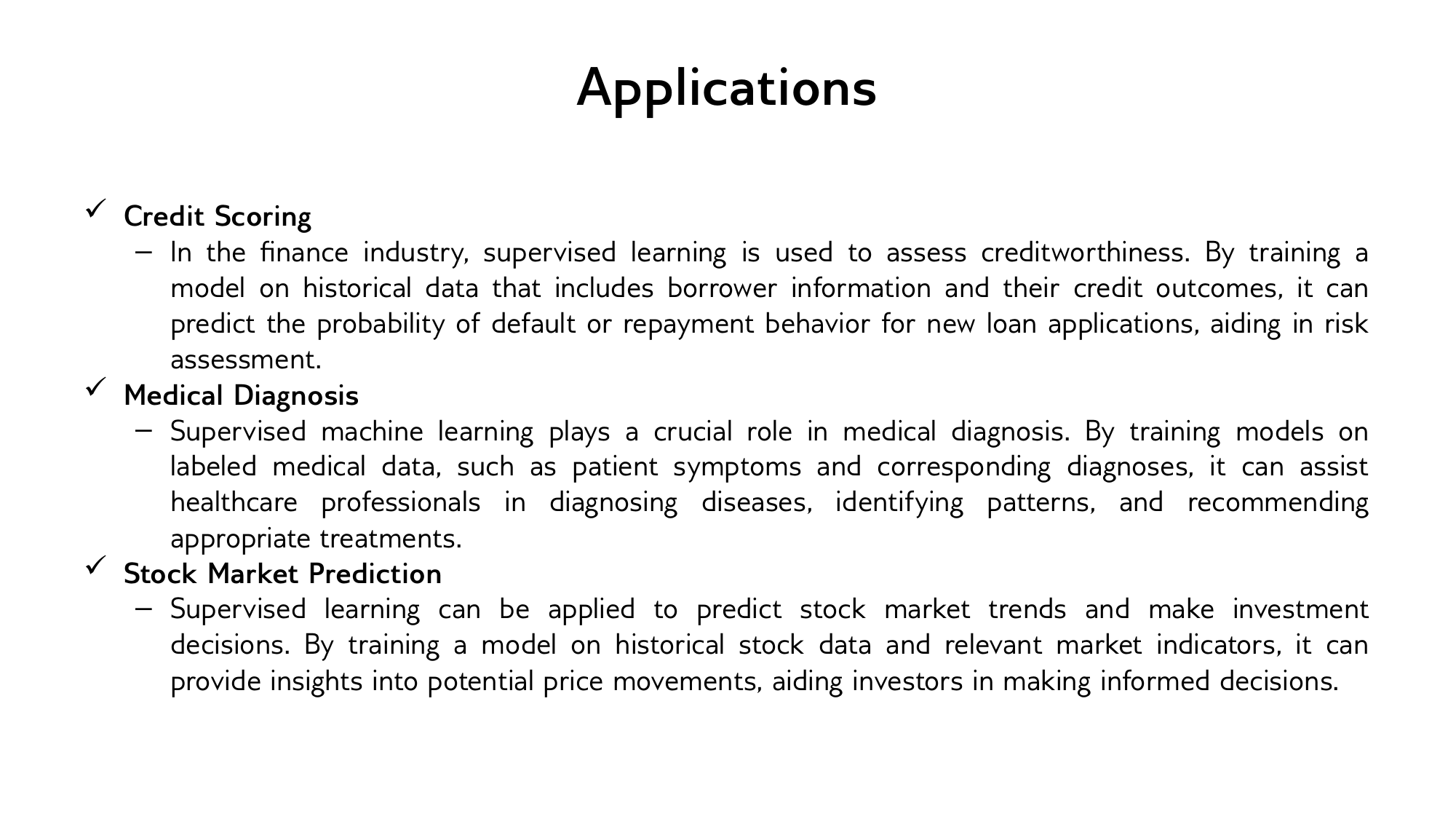

# Applications
Credit Scoring
In the finance industry, supervised learning is used to assess creditworthiness. By training a model on historical data that includes borrower information and their credit outcomes, it can predict the probability of default or repayment behavior for new loan applications, aiding in risk assessment.
Medical Diagnosis
Supervised machine learning plays a crucial role in medical diagnosis. By training models on labeled medical data, such as patient symptoms and corresponding diagnoses, it can assist healthcare professionals in diagnosing diseases, identifying patterns, and recommending appropriate treatments.
Stock Market Prediction
Supervised learning can be applied to predict stock market trends and make investment decisions. By training a model on historical stock data and relevant market indicators, it can provide insights into potential price movements, aiding investors in making informed decisions.